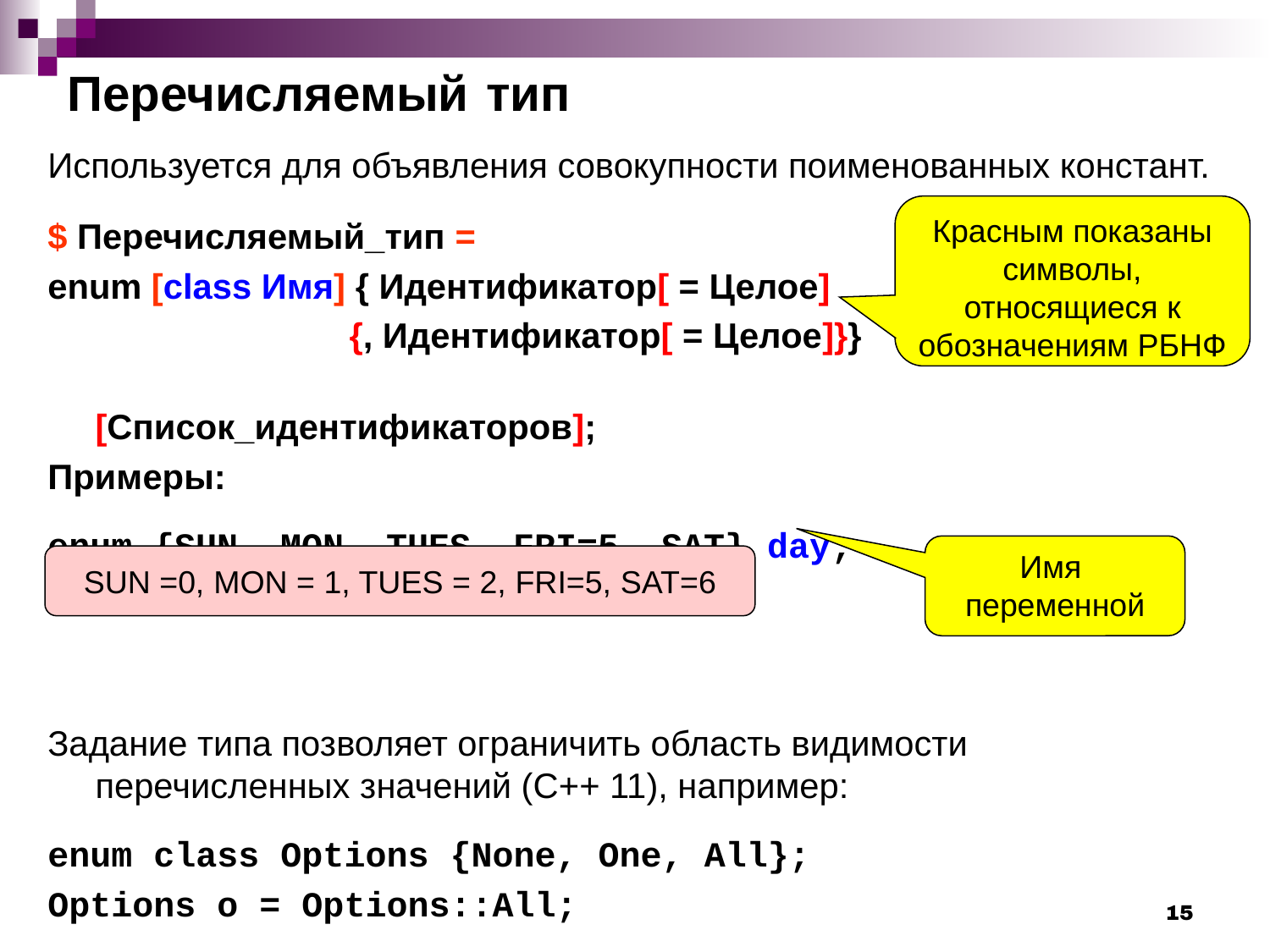

# Перечисляемый тип
Используется для объявления совокупности поименованных констант.

$ Перечисляемый_тип =
enum [class Имя] { Идентификатор[ = Целое]
                               {, Идентификатор[ = Целое]}}
						[Список_идентификаторов];
Примеры:

enum {SUN, MON, TUES, FRI=5, SAT} day;

Задание типа позволяет ограничить область видимости перечисленных значений (С++ 11), например:

enum class Options {None, One, All};
Options o = Options::All;

Красным показаны символы, относящиеся к обозначениям РБНФ
Имя
переменной
SUN =0, MON = 1, TUES = 2, FRI=5, SAT=6
15